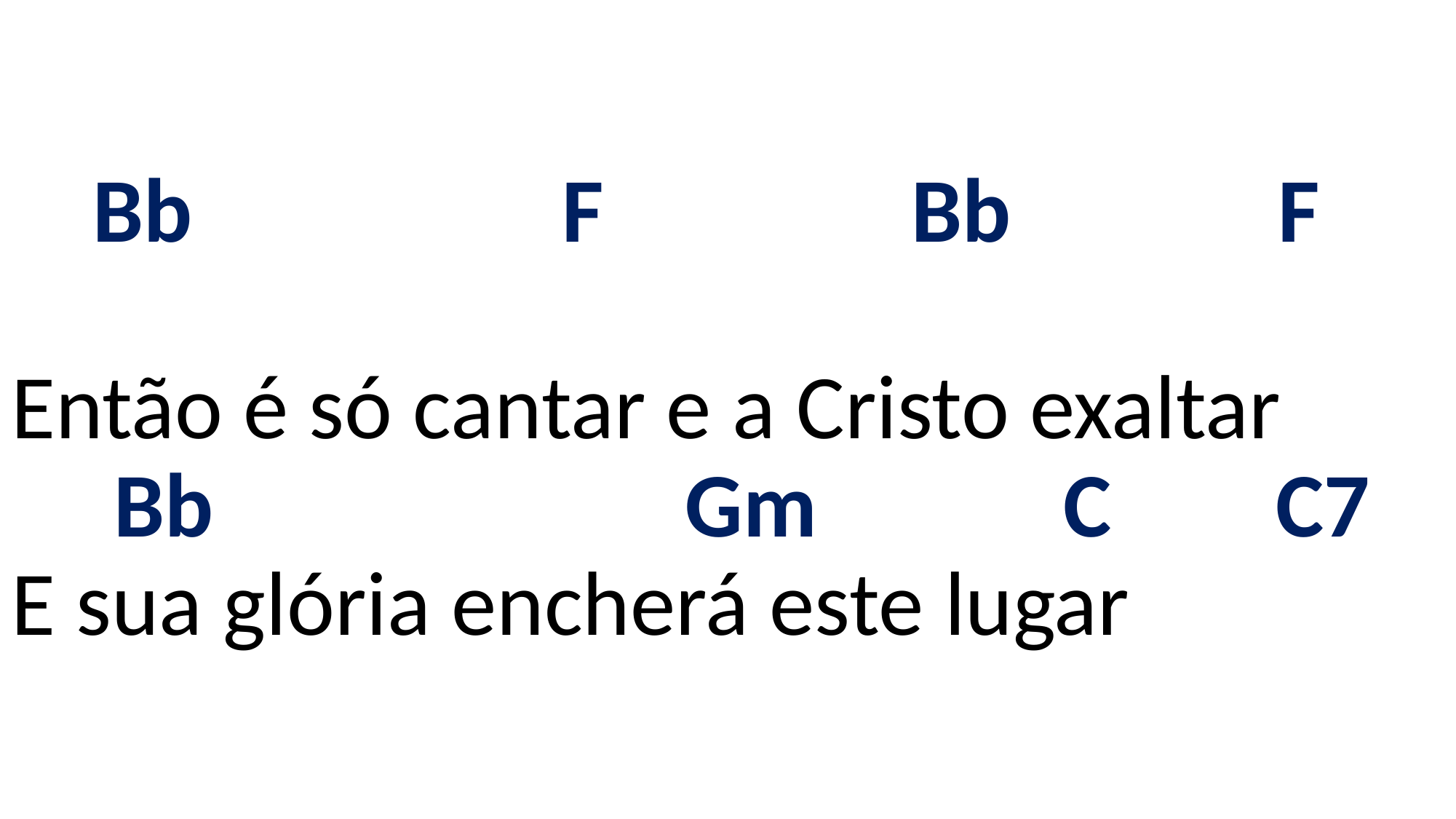

# Bb                  F               Bb             F Então é só cantar e a Cristo exaltar Bb                       Gm            C        C7 E sua glória encherá este lugar